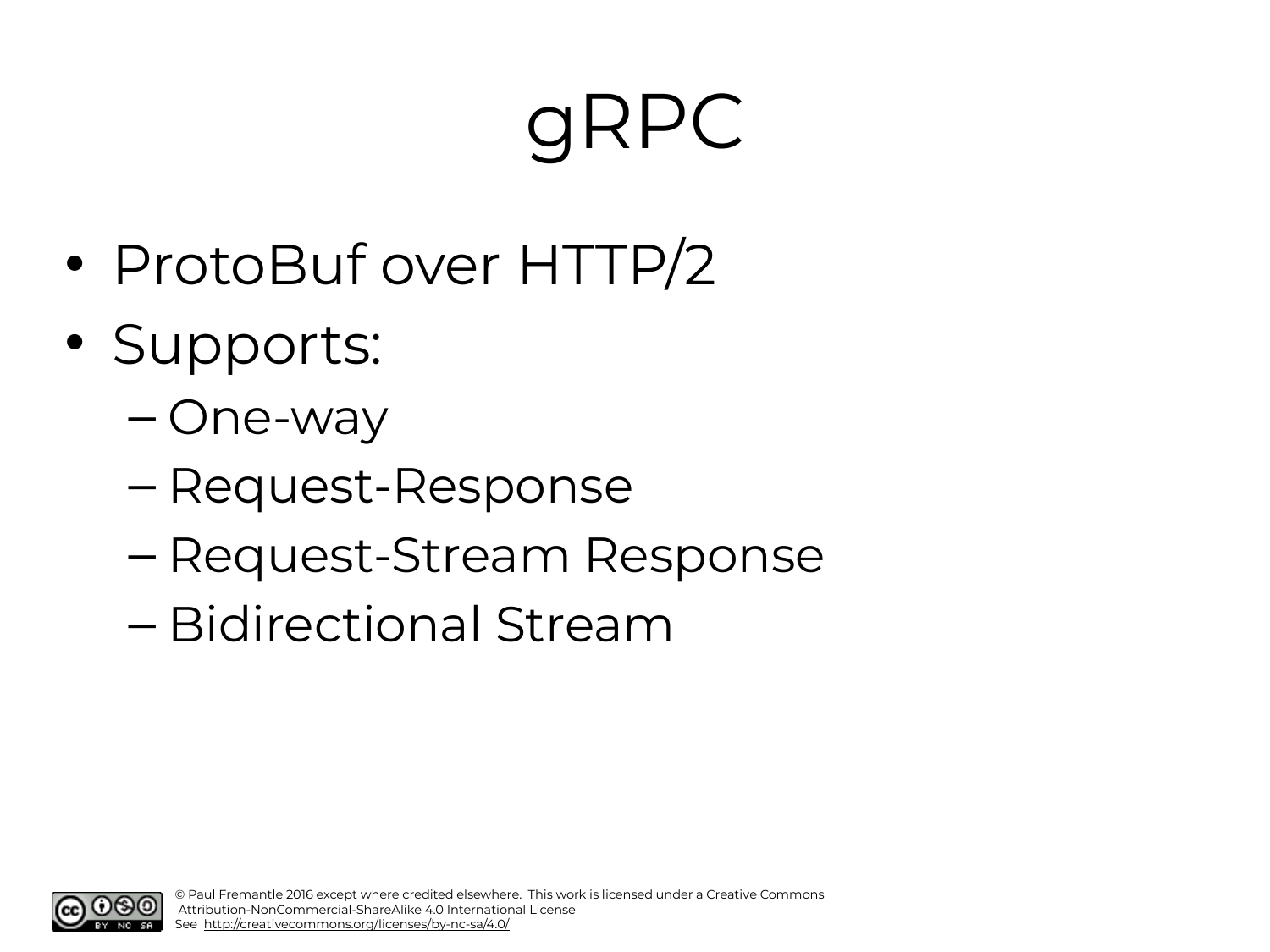

# gRPC
ProtoBuf over HTTP/2
Supports:
One-way
Request-Response
Request-Stream Response
Bidirectional Stream